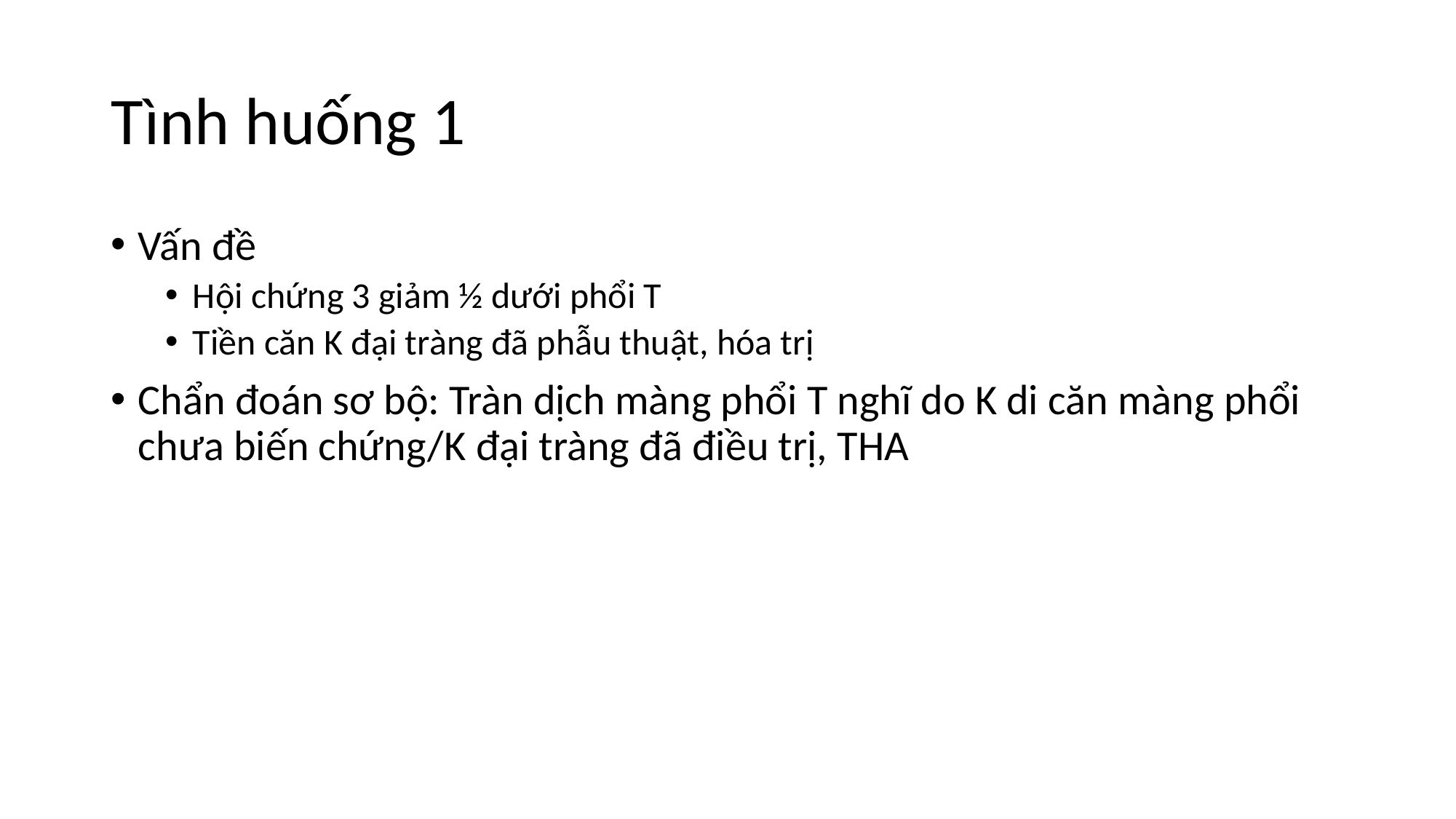

# Tình huống 1
Vấn đề
Hội chứng 3 giảm ½ dưới phổi T
Tiền căn K đại tràng đã phẫu thuật, hóa trị
Chẩn đoán sơ bộ: Tràn dịch màng phổi T nghĩ do K di căn màng phổi chưa biến chứng/K đại tràng đã điều trị, THA